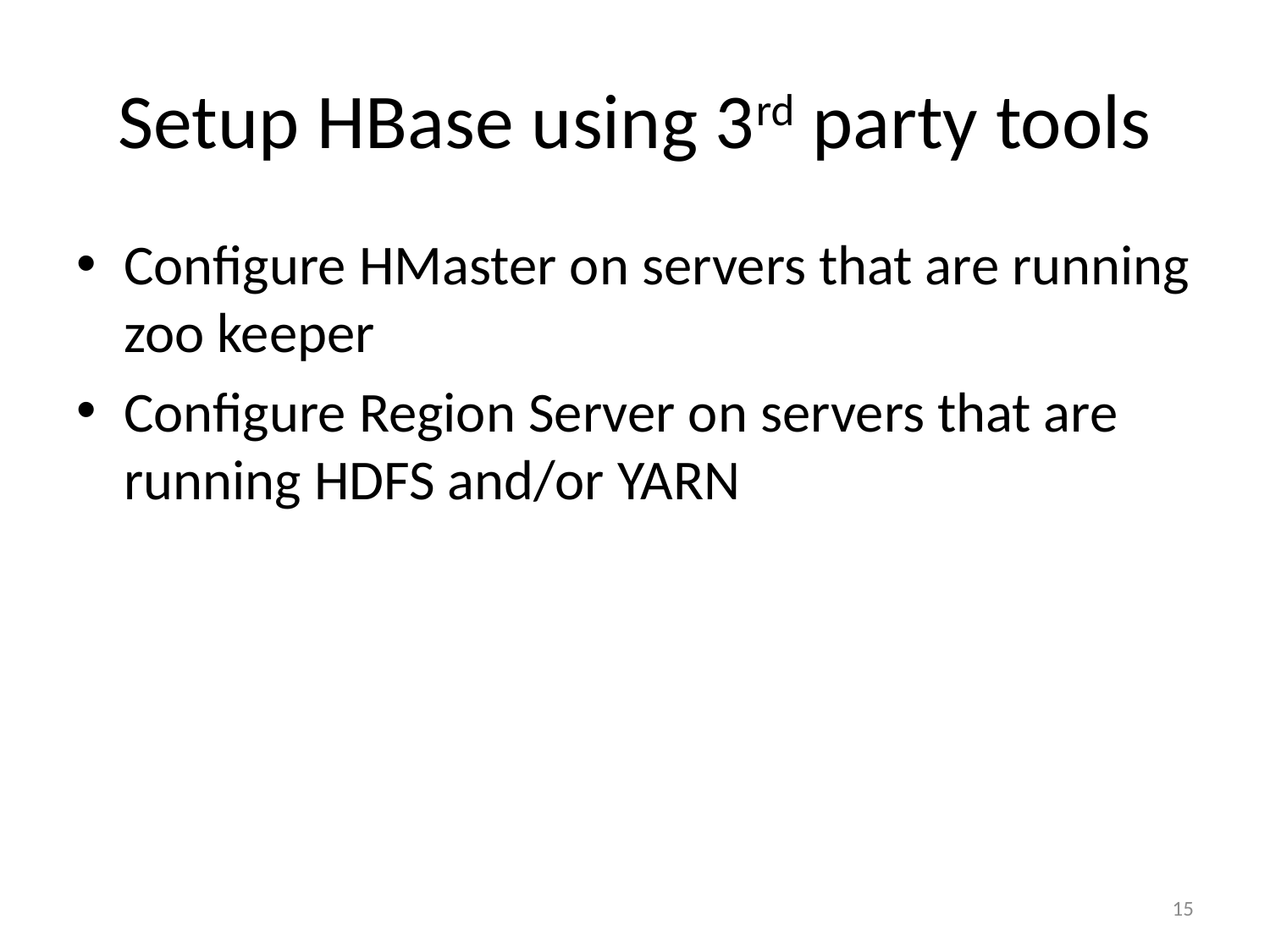

# Setup HBase using 3rd party tools
Configure HMaster on servers that are running zoo keeper
Configure Region Server on servers that are running HDFS and/or YARN

15